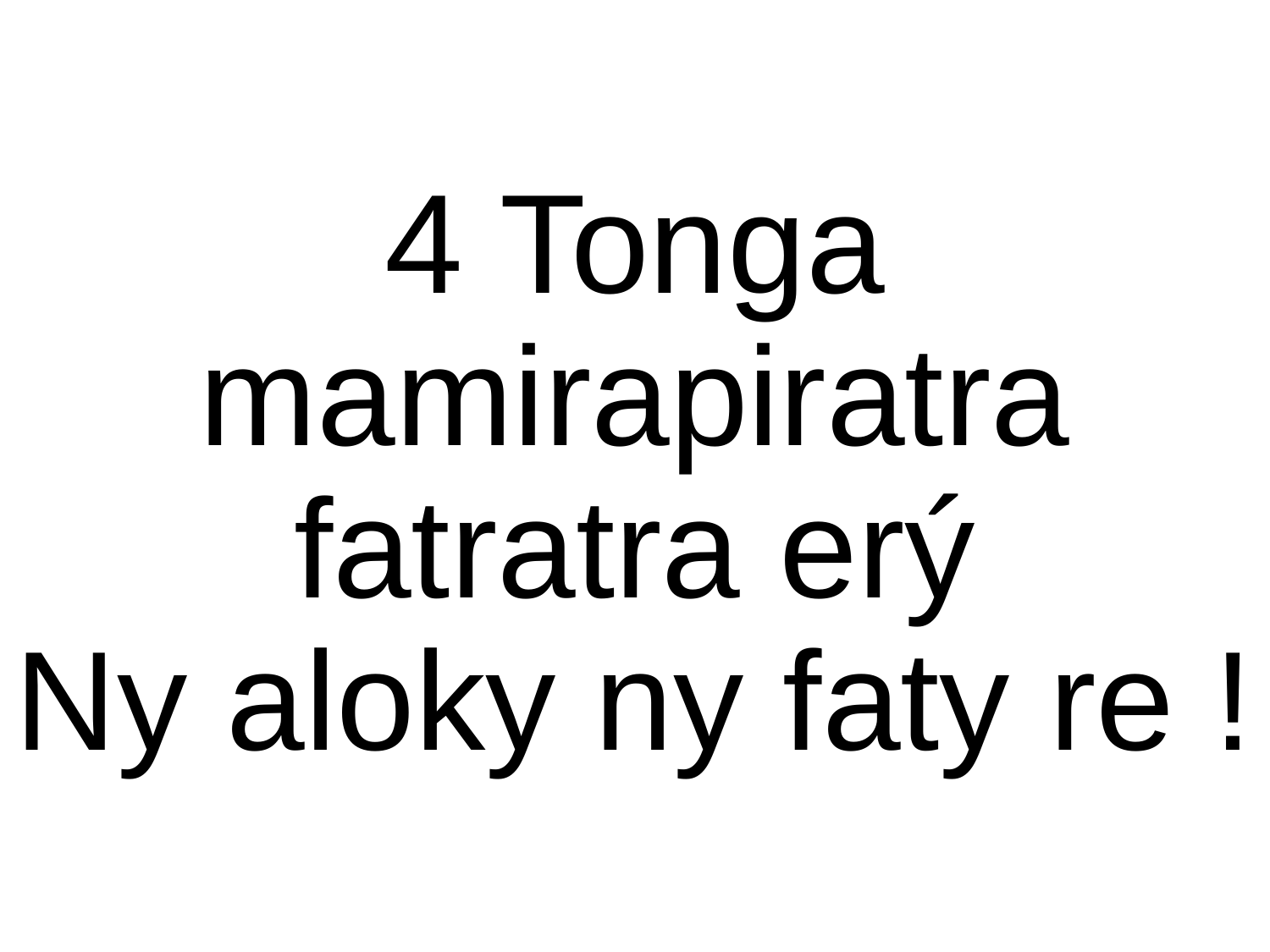

4 Tonga mamirapiratra fatratra erý
Ny aloky ny faty re !